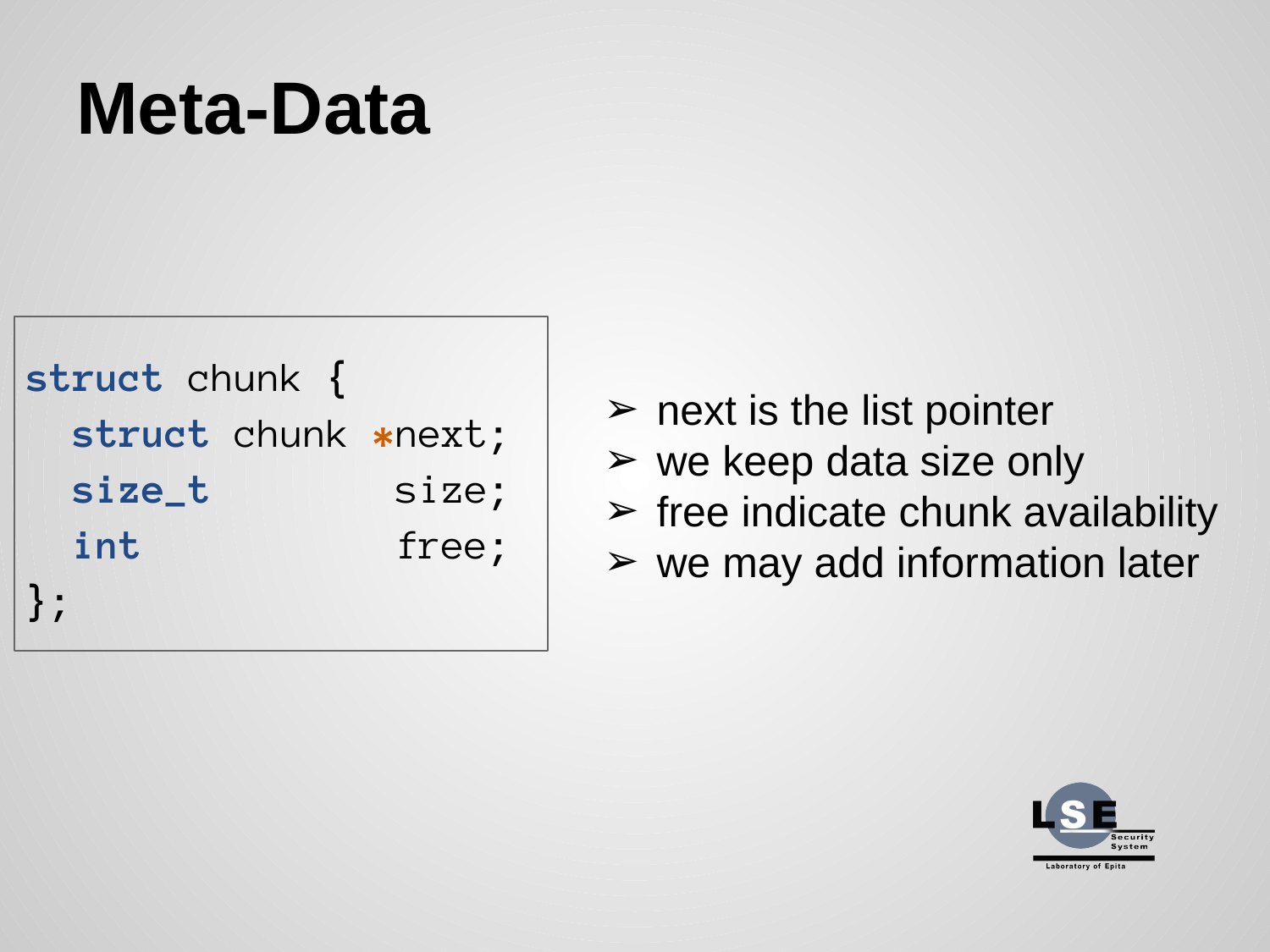

# Meta-Data
next is the list pointer
we keep data size only
free indicate chunk availability
we may add information later
struct chunk {
  struct chunk *next;
  size_t        size;
  int           free;
};